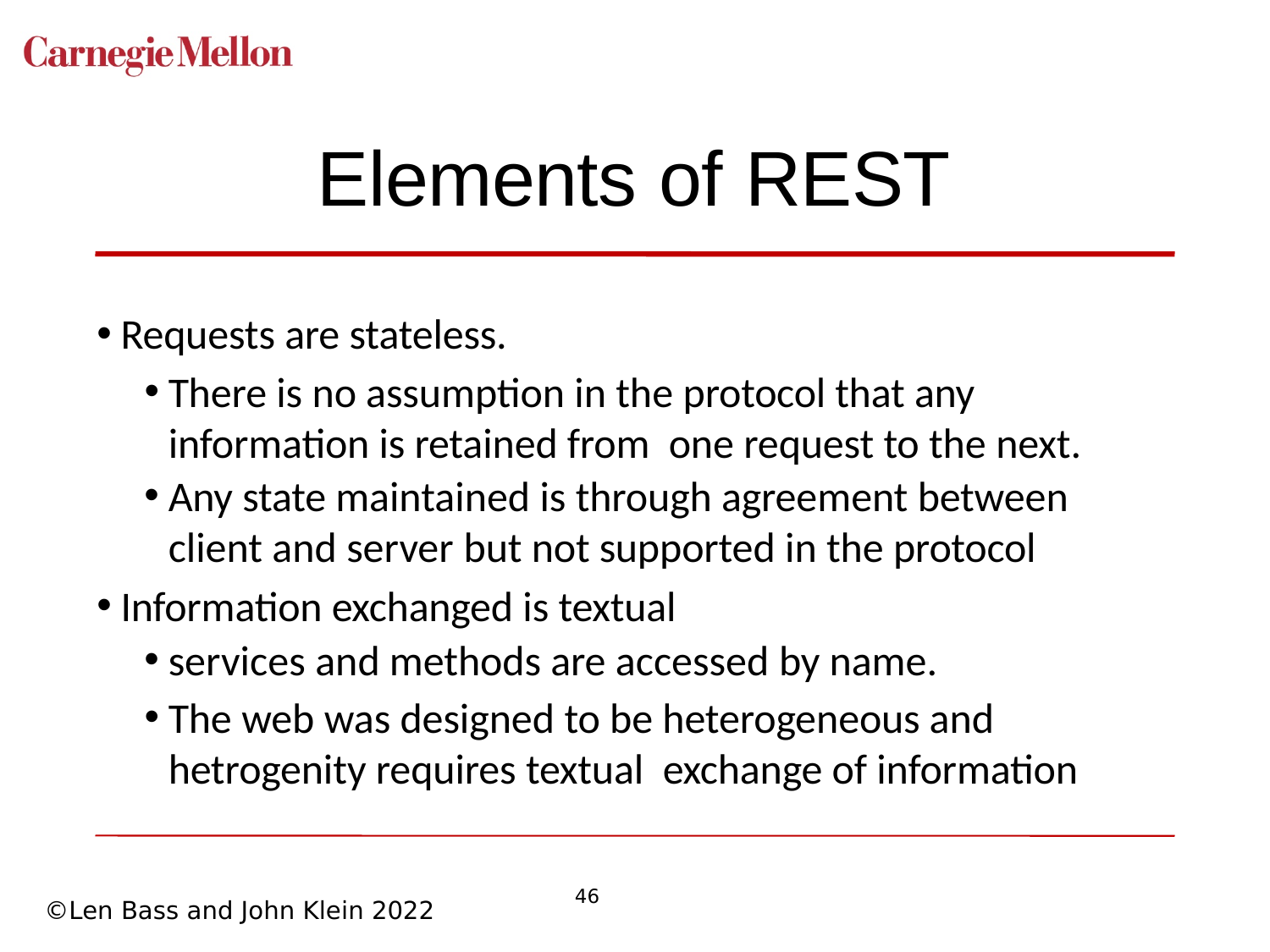

# Elements of REST
Requests are stateless.
There is no assumption in the protocol that any information is retained from  one request to the next.
Any state maintained is through agreement between client and server but not supported in the protocol
Information exchanged is textual
services and methods are accessed by name.
The web was designed to be heterogeneous and hetrogenity requires textual  exchange of information
46